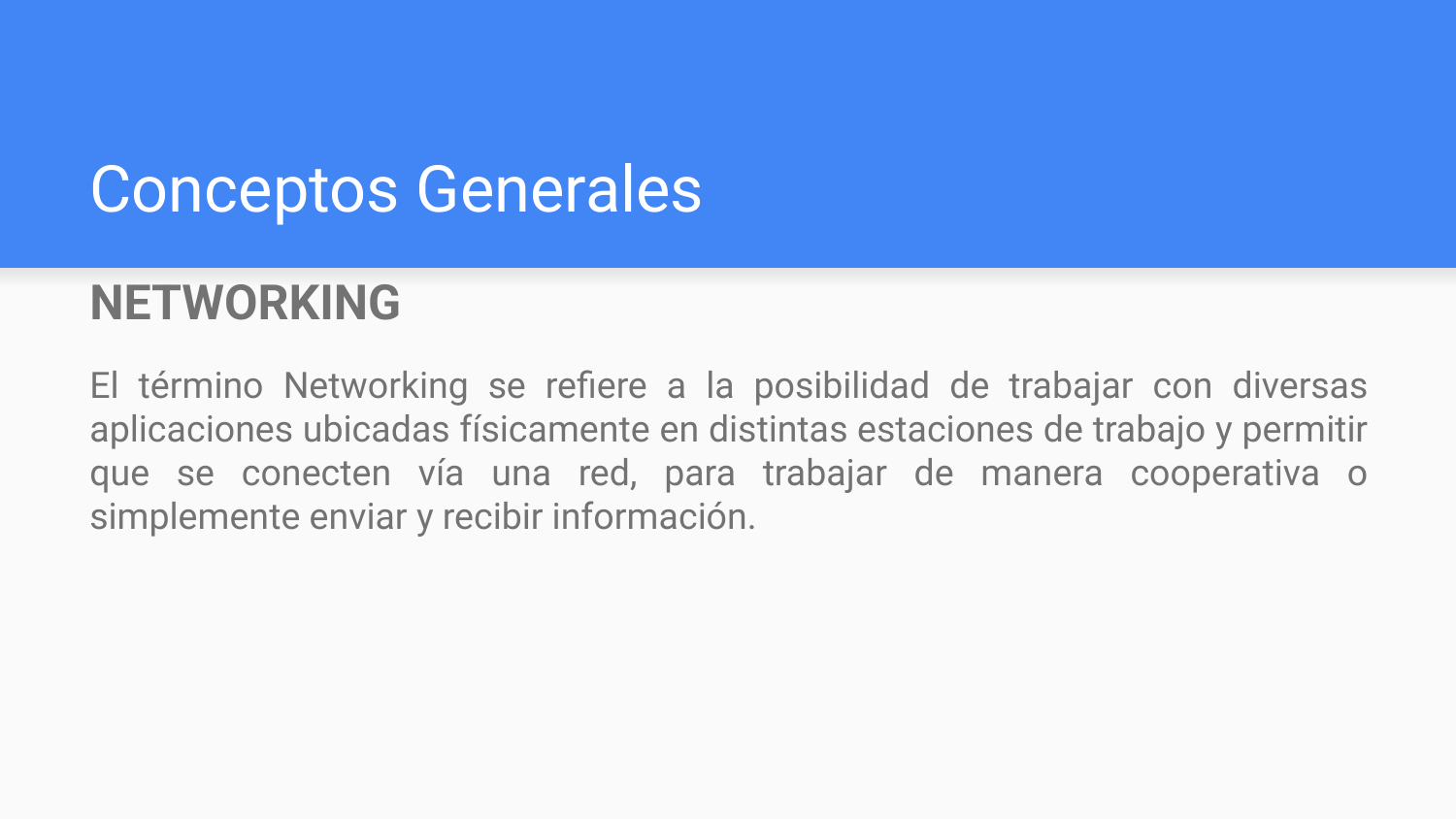

# Conceptos Generales
NETWORKING
El término Networking se refiere a la posibilidad de trabajar con diversas aplicaciones ubicadas físicamente en distintas estaciones de trabajo y permitir que se conecten vía una red, para trabajar de manera cooperativa o simplemente enviar y recibir información.